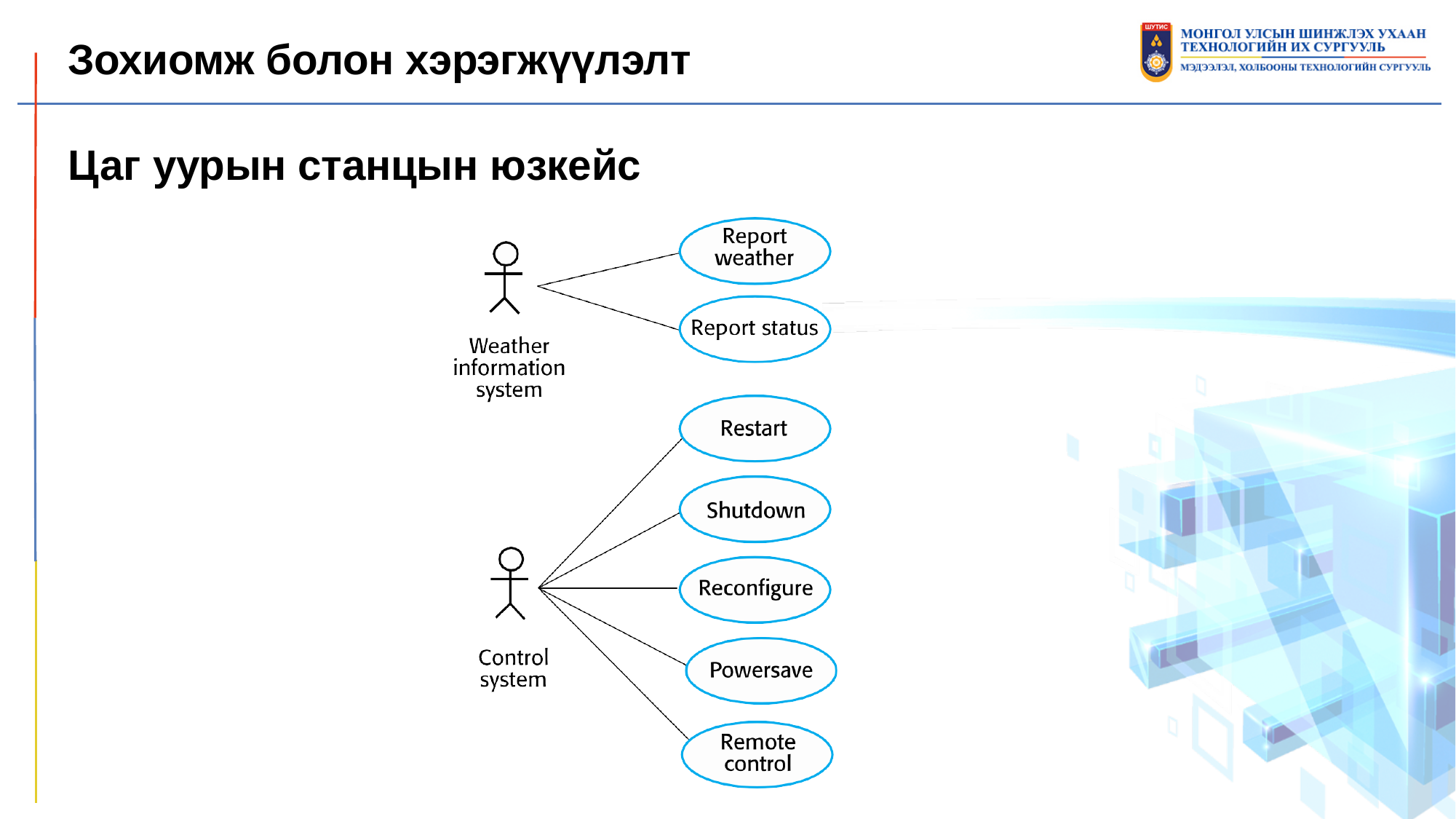

Зохиомж болон хэрэгжүүлэлт
Цаг уурын станцын юзкейс